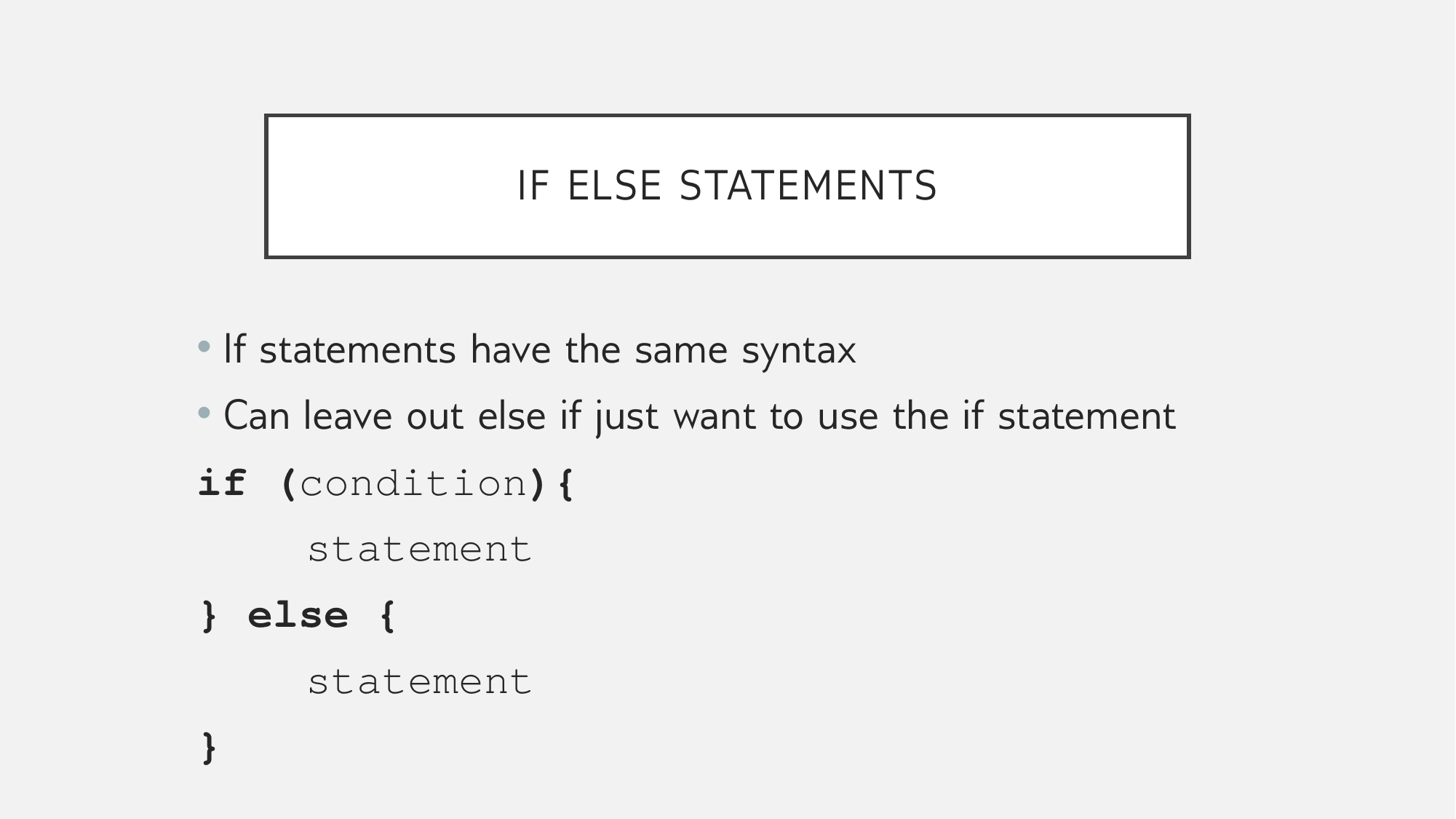

# If else statements
If statements have the same syntax
Can leave out else if just want to use the if statement
if (condition){
	statement
} else {
	statement
}